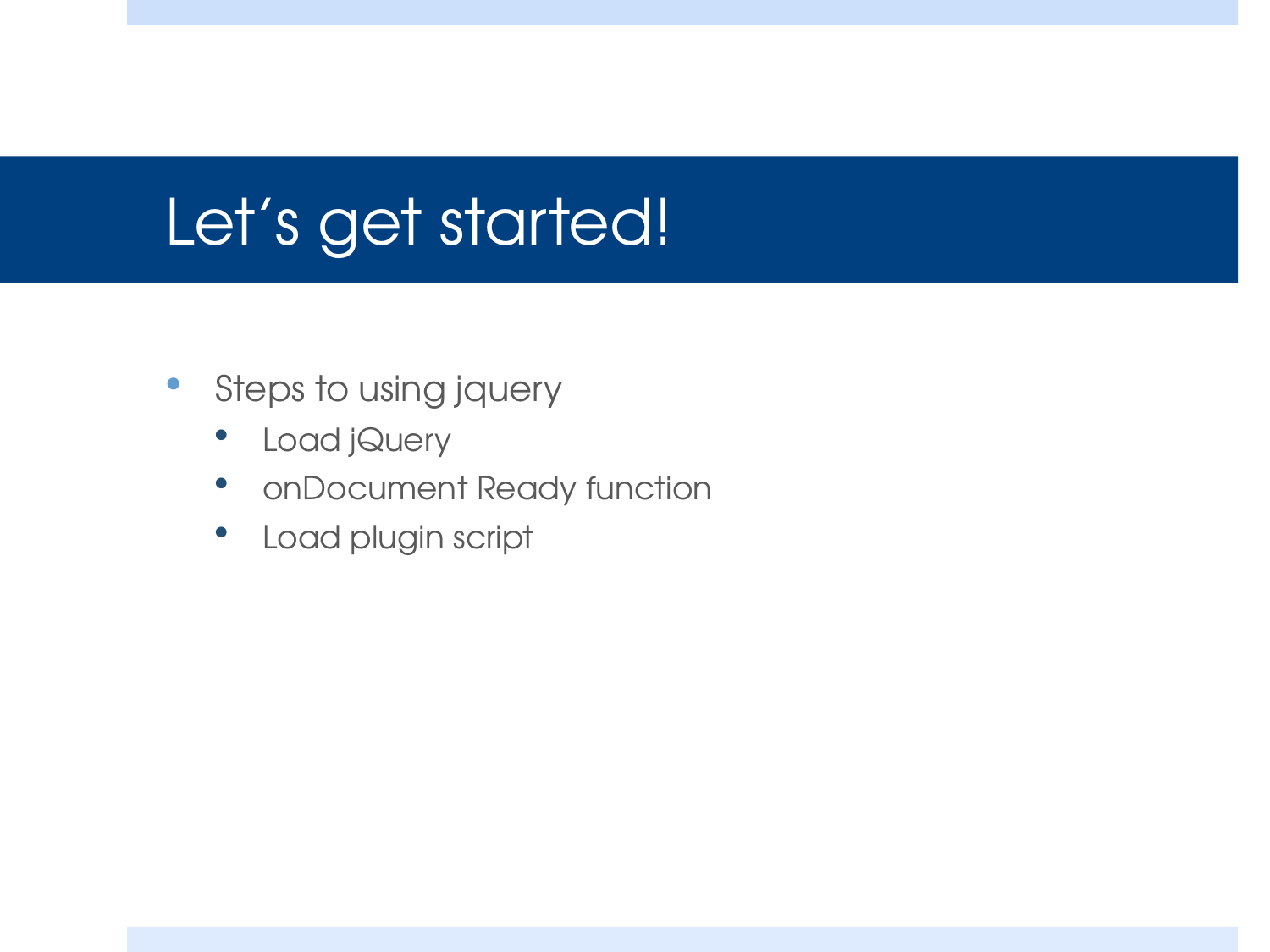

# Let’s get started!
Steps to using jquery
Load jQuery
onDocument Ready function
Load plugin script